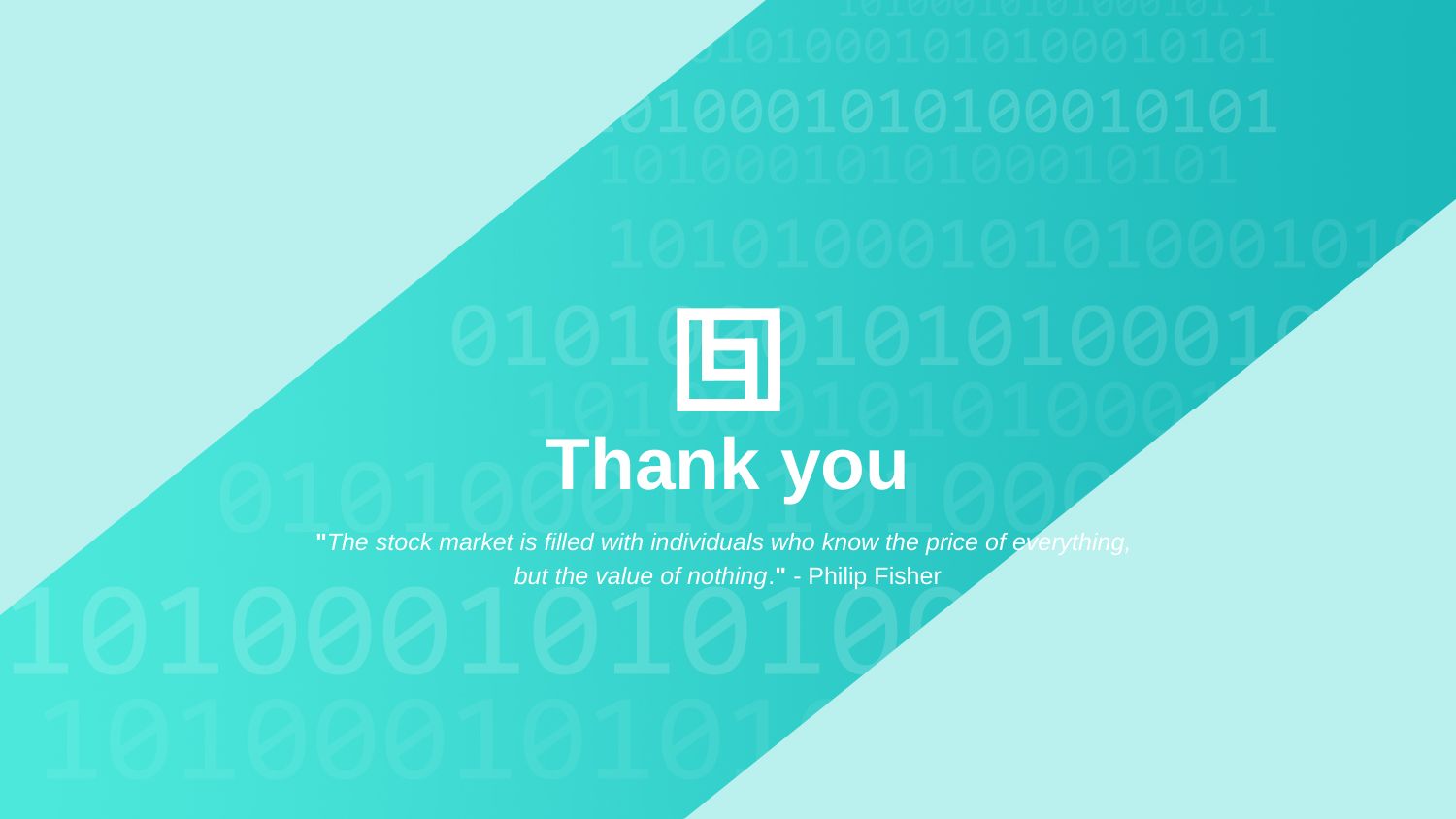

Thank you
"The stock market is filled with individuals who know the price of everything,
but the value of nothing." - Philip Fisher